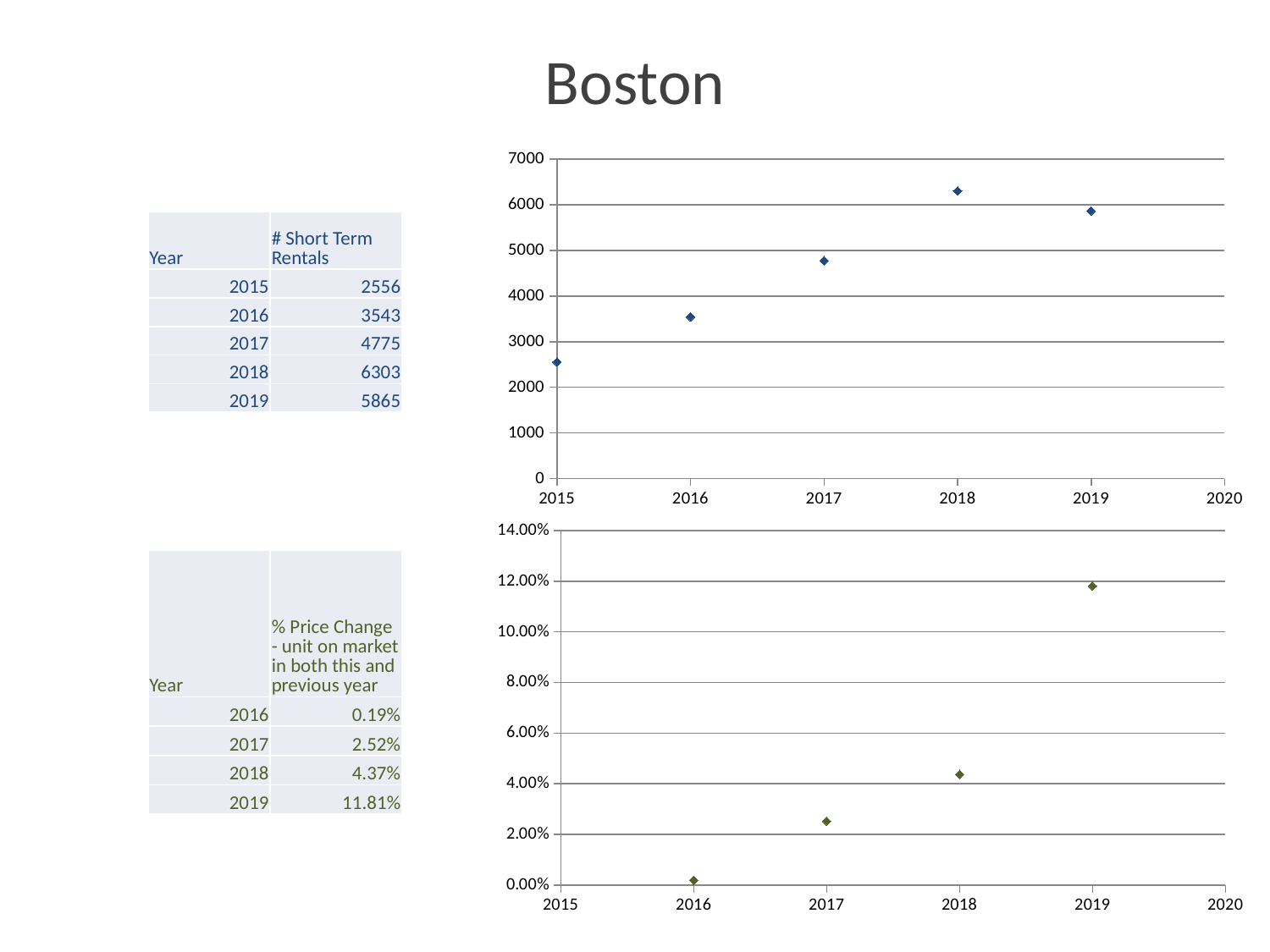

# Boston

### Chart

| Category |  |
|---|---|
| Year | # Short Term Rentals |
| --- | --- |
| 2015 | 2556 |
| 2016 | 3543 |
| 2017 | 4775 |
| 2018 | 6303 |
| 2019 | 5865 |

### Chart

| Category |  |
|---|---|
| Year | % Price Change - unit on market in both this and previous year |
| --- | --- |
| 2016 | 0.19% |
| 2017 | 2.52% |
| 2018 | 4.37% |
| 2019 | 11.81% |